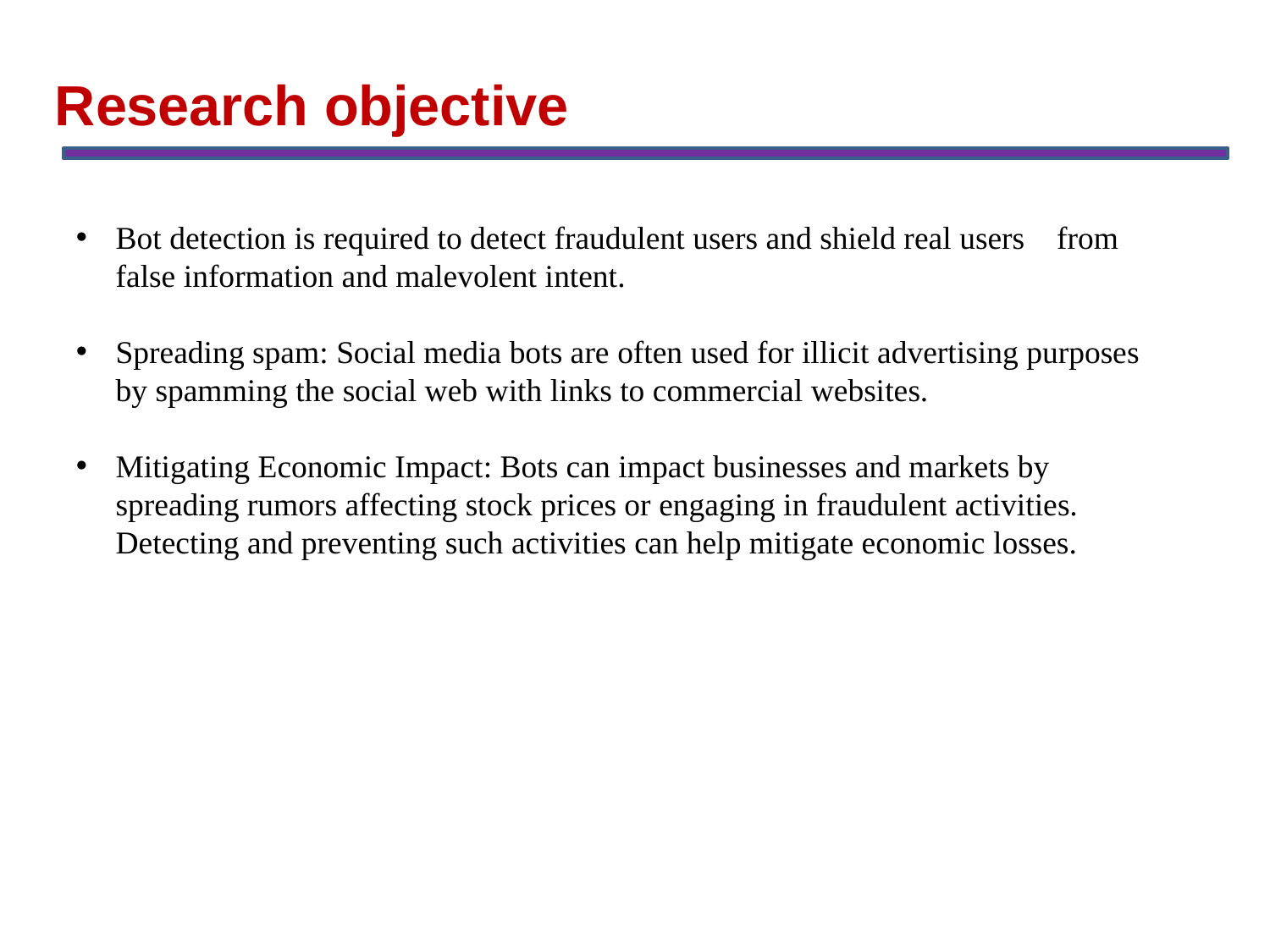

Research objective

Bot detection is required to detect fraudulent users and shield real users    from false information and malevolent intent.

Spreading spam: Social media bots are often used for illicit advertising purposes by spamming the social web with links to commercial websites.

Mitigating Economic Impact: Bots can impact businesses and markets by spreading rumors affecting stock prices or engaging in fraudulent activities. Detecting and preventing such activities can help mitigate economic losses.